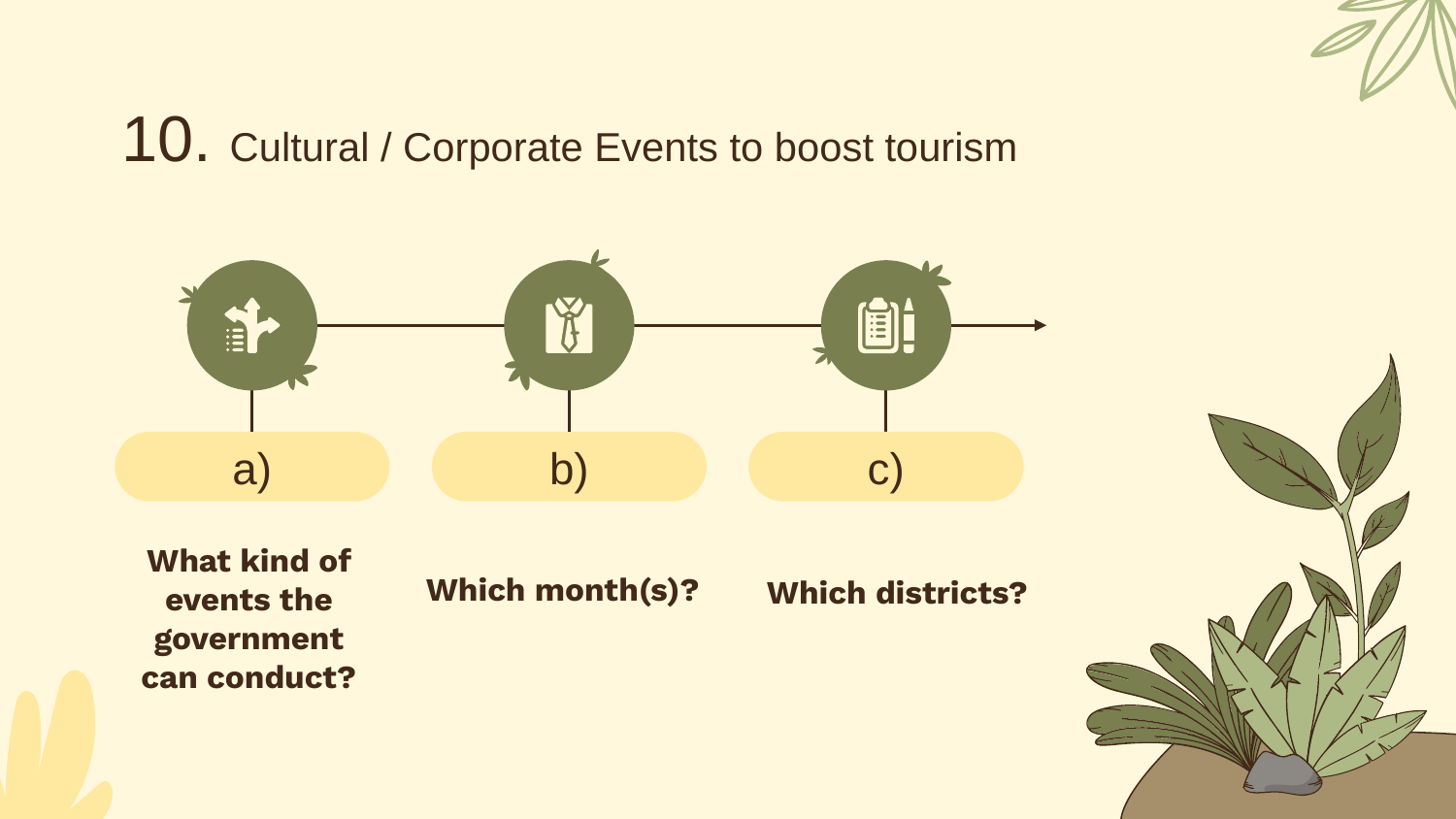

10. Cultural / Corporate Events to boost tourism

a)
b)
c)
What kind of events the government can conduct?
Which month(s)?
Which districts?